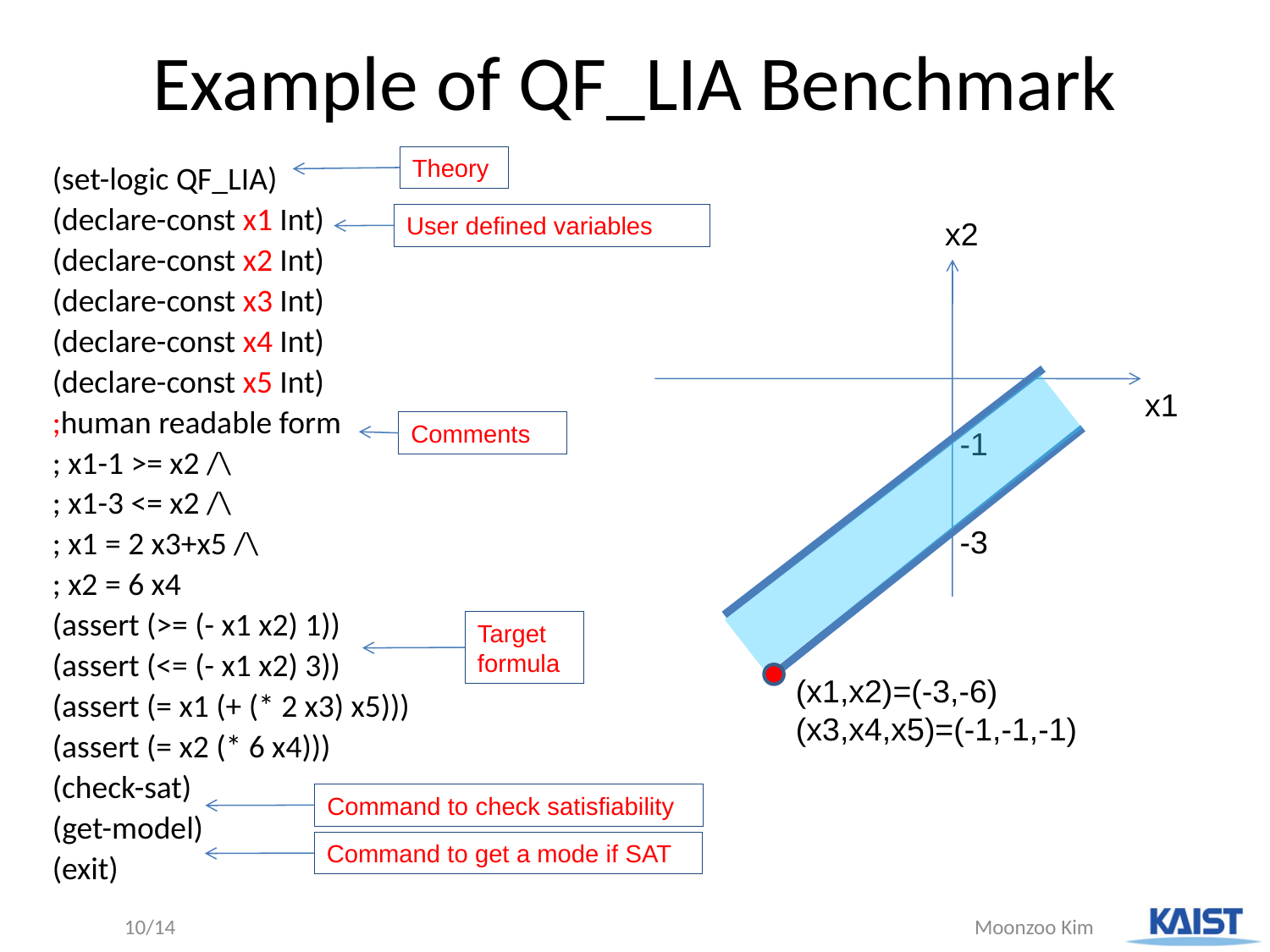

# Example of QF_LIA Benchmark
Theory
(set-logic QF_LIA)
(declare-const x1 Int)
(declare-const x2 Int)
(declare-const x3 Int)
(declare-const x4 Int)
(declare-const x5 Int)
;human readable form
; x1-1 >= x2 /\
; x1-3 <= x2 /\
; x1 = 2 x3+x5 /\
; x2 = 6 x4
(assert (>= (- x1 x2) 1))
(assert (<= (- x1 x2) 3))
(assert (= x1 (+ (* 2 x3) x5)))
(assert (= x2 (* 6 x4)))
(check-sat)
(get-model)
(exit)

User defined variables
x2
x1
Comments
-1

-3
Target
formula

(x1,x2)=(-3,-6)
(x3,x4,x5)=(-1,-1,-1)
Command to check satisfiability
Command to get a mode if SAT
10/14
Moonzoo Kim